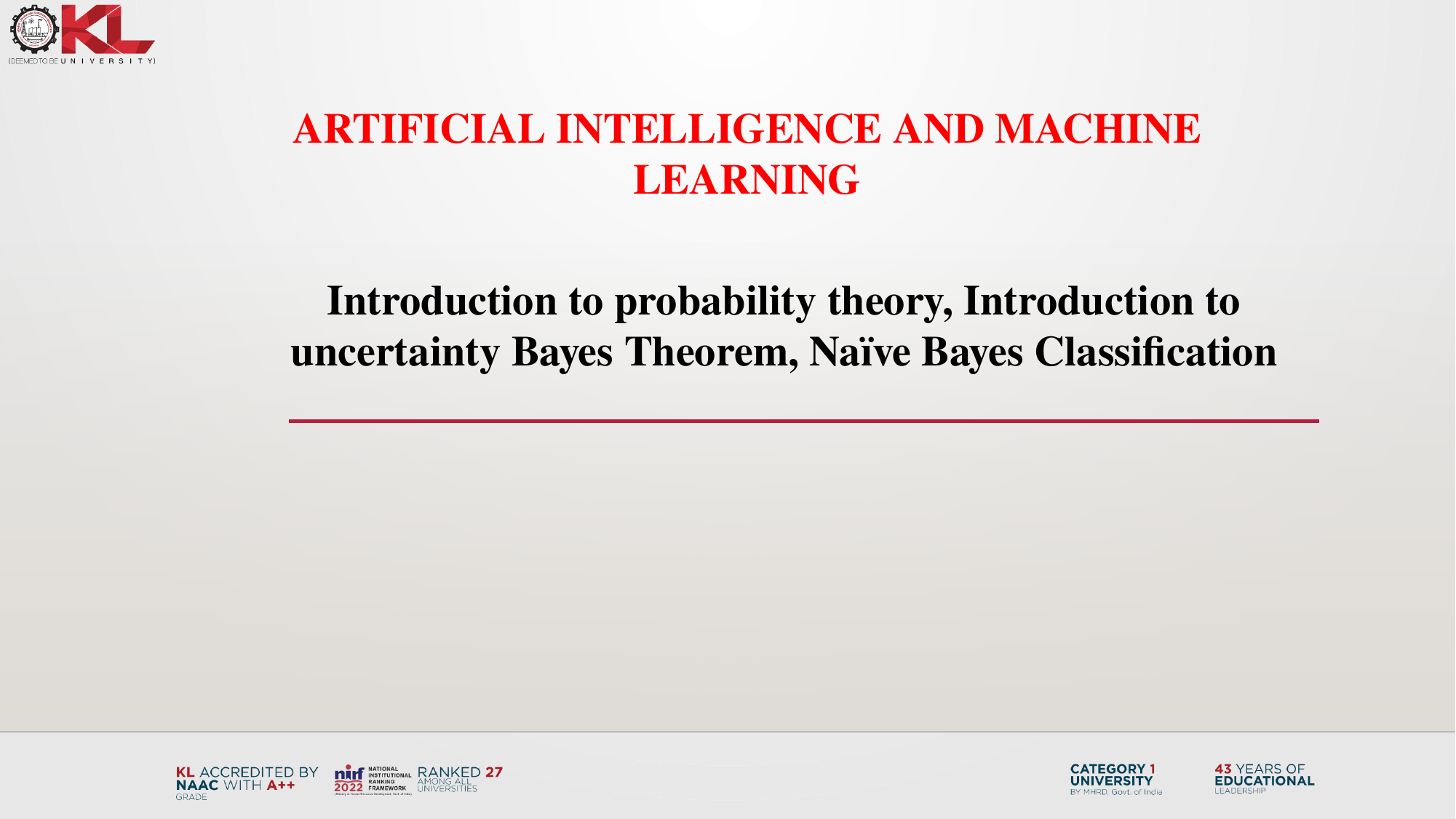

ARTIFICIAL INTELLIGENCE AND MACHINE LEARNING
Introduction to probability theory, Introduction to uncertainty Bayes Theorem, Naïve Bayes Classification